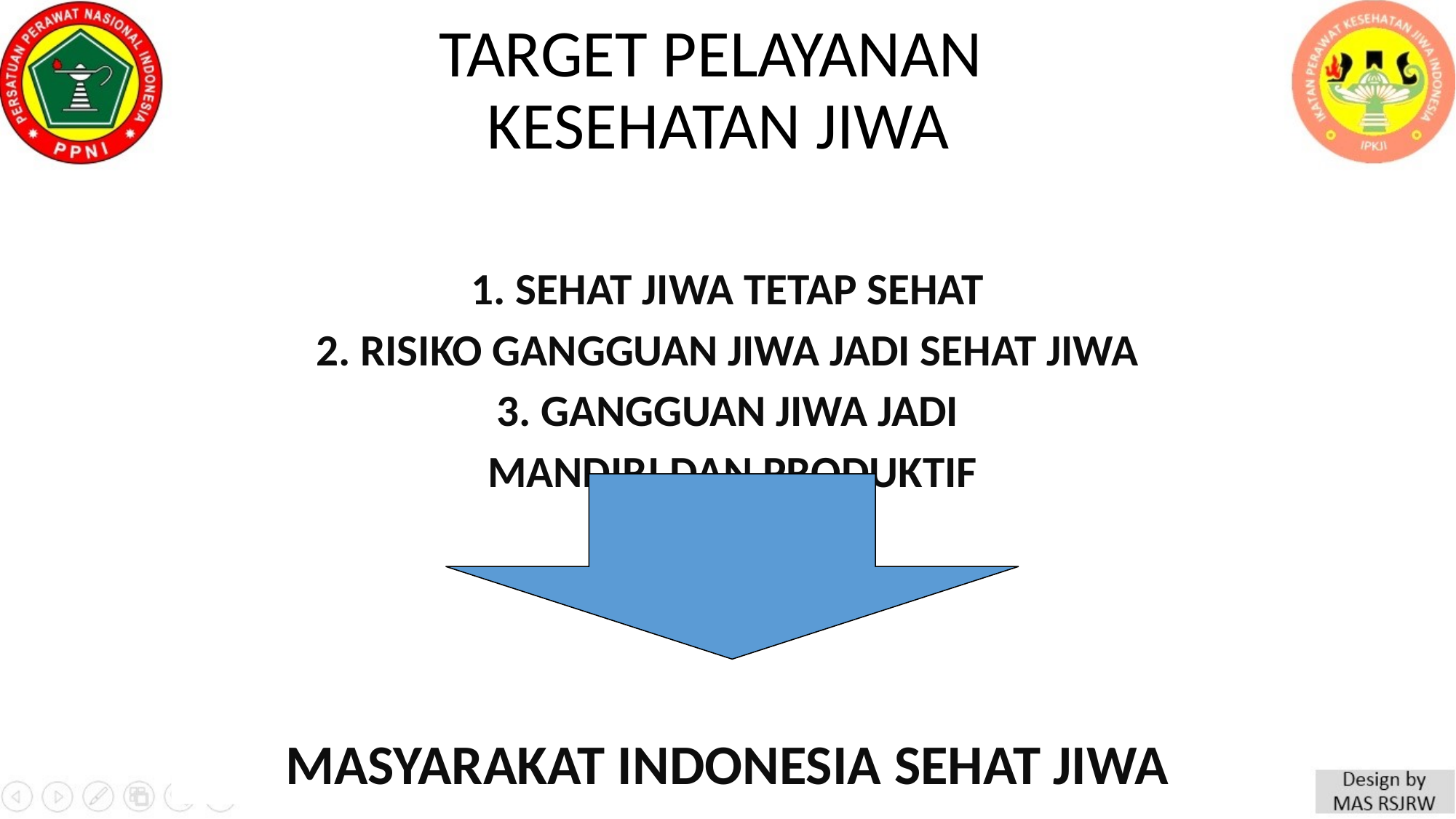

# TARGET PELAYANAN KESEHATAN JIWA

1. SEHAT JIWA TETAP SEHAT
2. RISIKO GANGGUAN JIWA JADI SEHAT JIWA
3. GANGGUAN JIWA JADI
 MANDIRI DAN PRODUKTIF

MASYARAKAT INDONESIA SEHAT JIWA